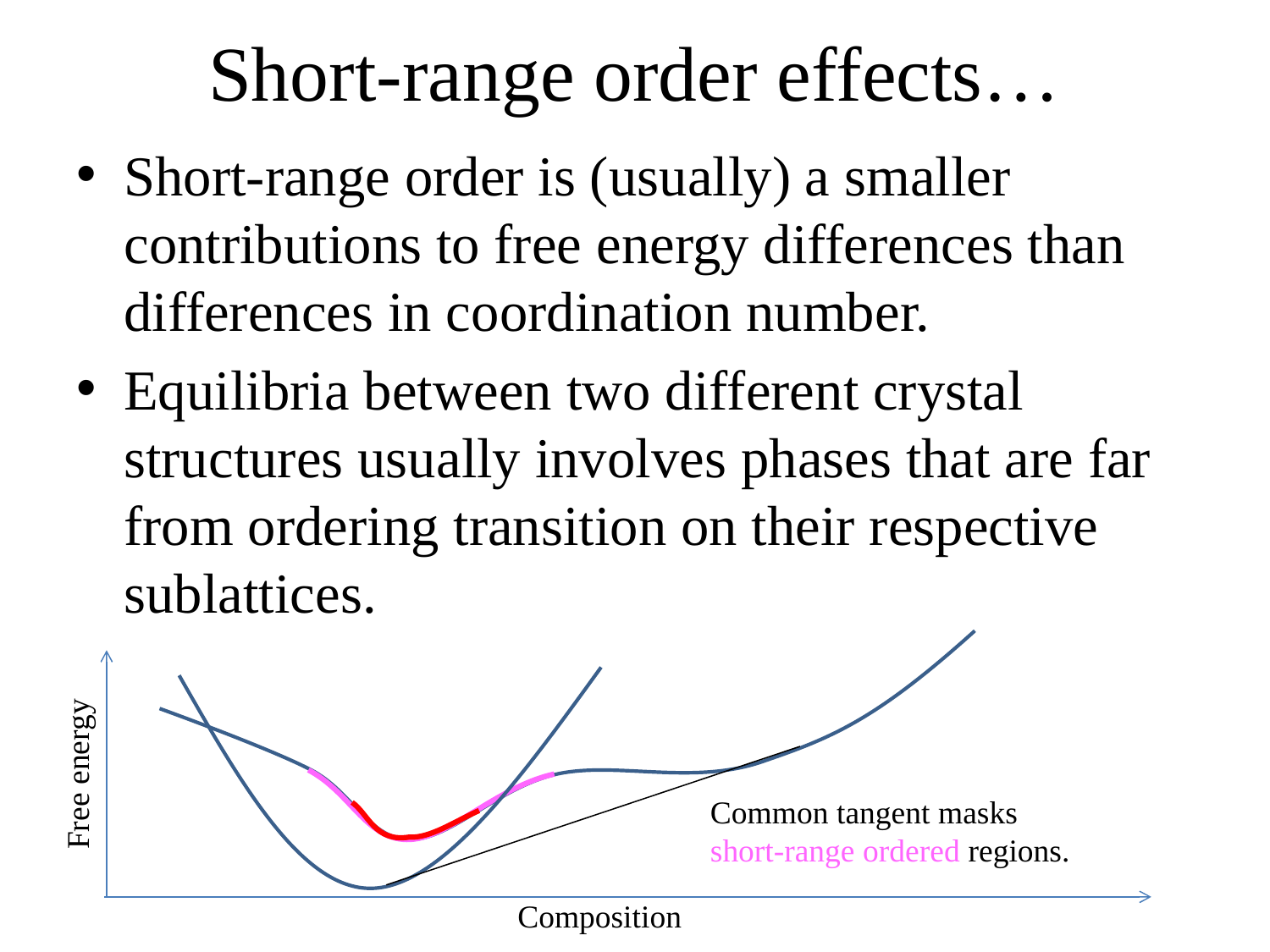

# Short-range order effects…
Short-range order is (usually) a smaller contributions to free energy differences than differences in coordination number.
Equilibria between two different crystal structures usually involves phases that are far from ordering transition on their respective sublattices.

Free energy

Common tangent masks short-range ordered regions.

Composition